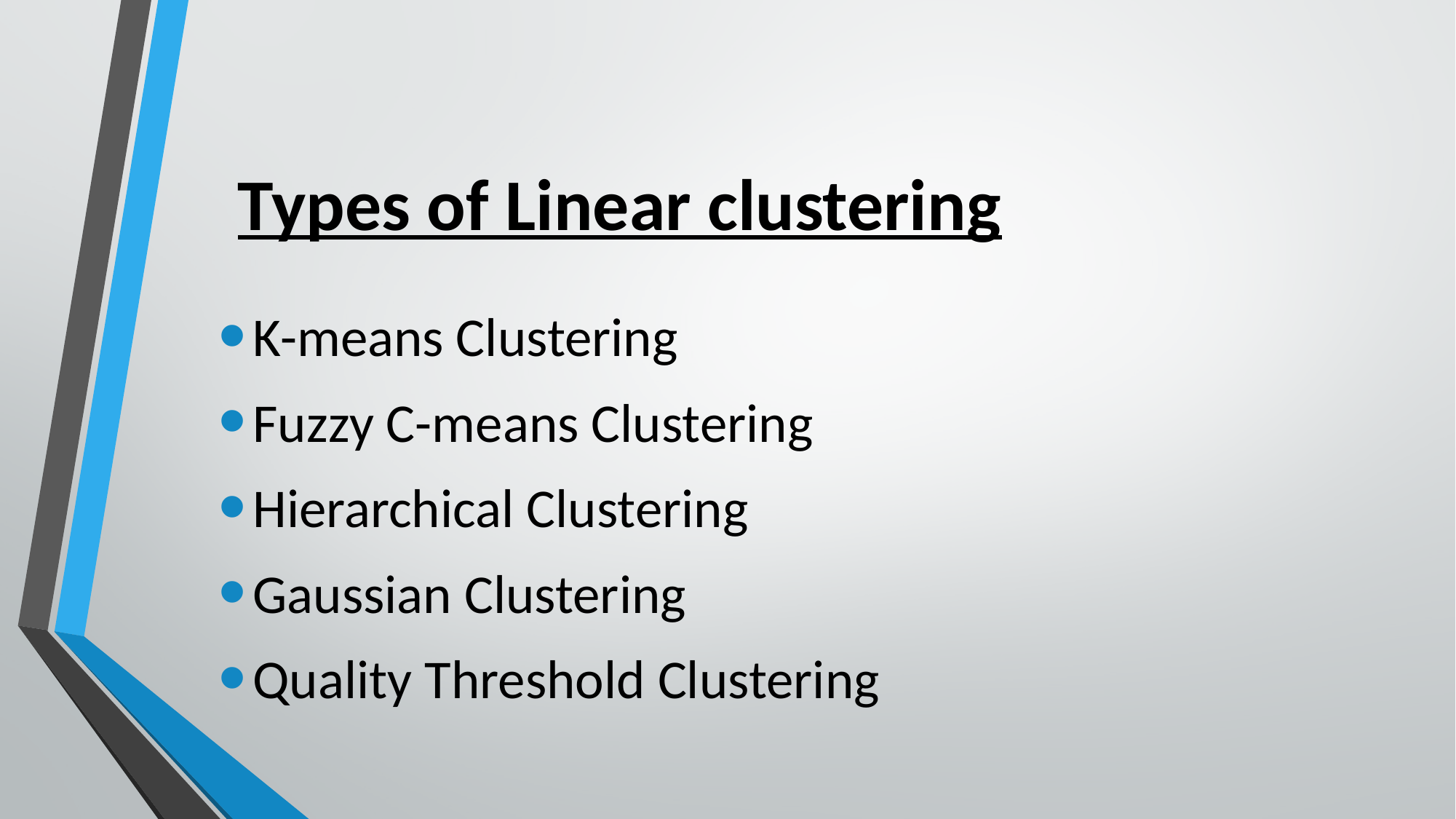

# Types of Linear clustering
K-means Clustering
Fuzzy C-means Clustering
Hierarchical Clustering
Gaussian Clustering
Quality Threshold Clustering